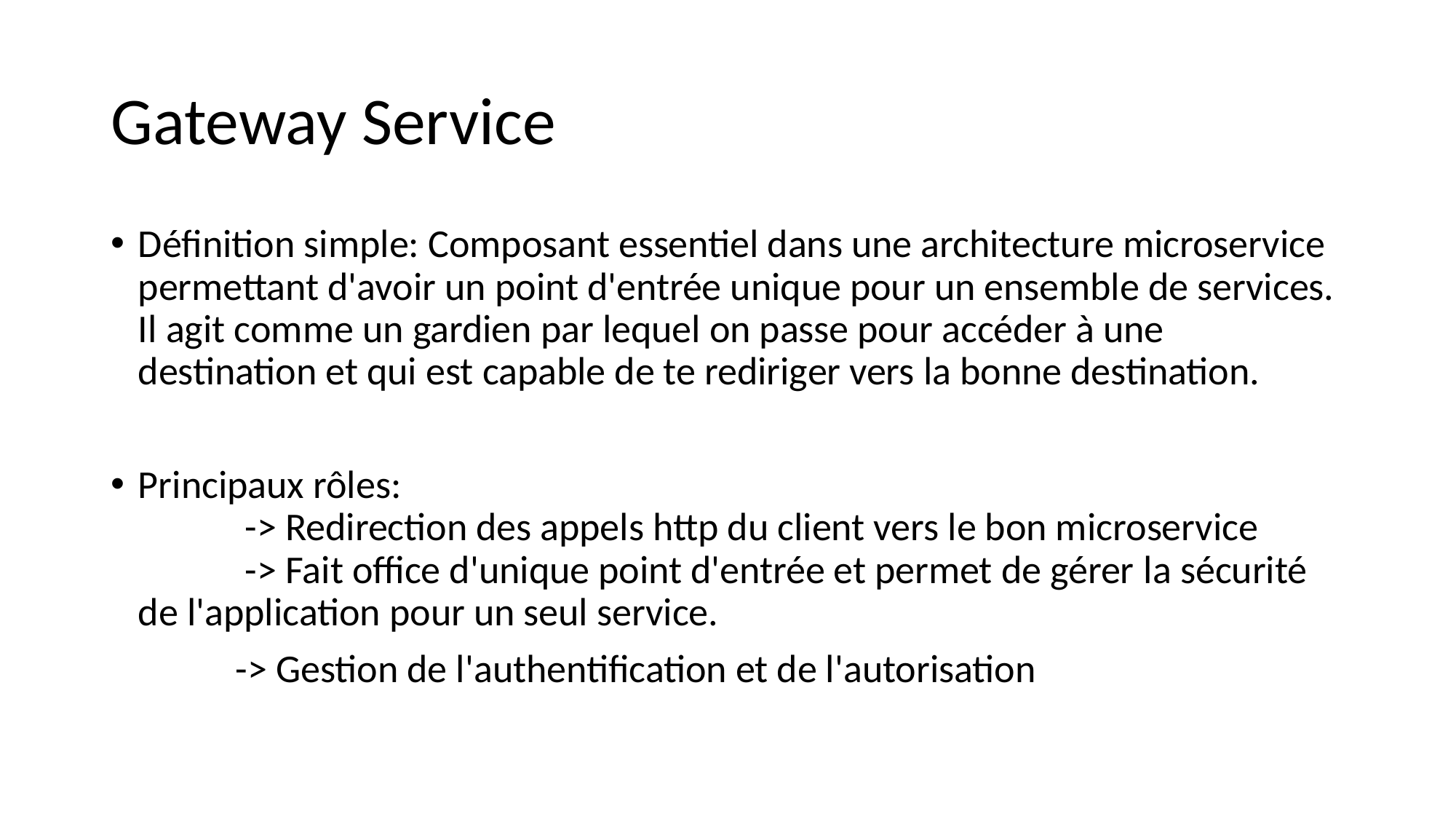

# Gateway Service
Définition simple: Composant essentiel dans une architecture microservice permettant d'avoir un point d'entrée unique pour un ensemble de services. Il agit comme un gardien par lequel on passe pour accéder à une destination et qui est capable de te rediriger vers la bonne destination.

Principaux rôles:
            -> Redirection des appels http du client vers le bon microservice
            -> Fait office d'unique point d'entrée et permet de gérer la sécurité de l'application pour un seul service.
              -> Gestion de l'authentification et de l'autorisation